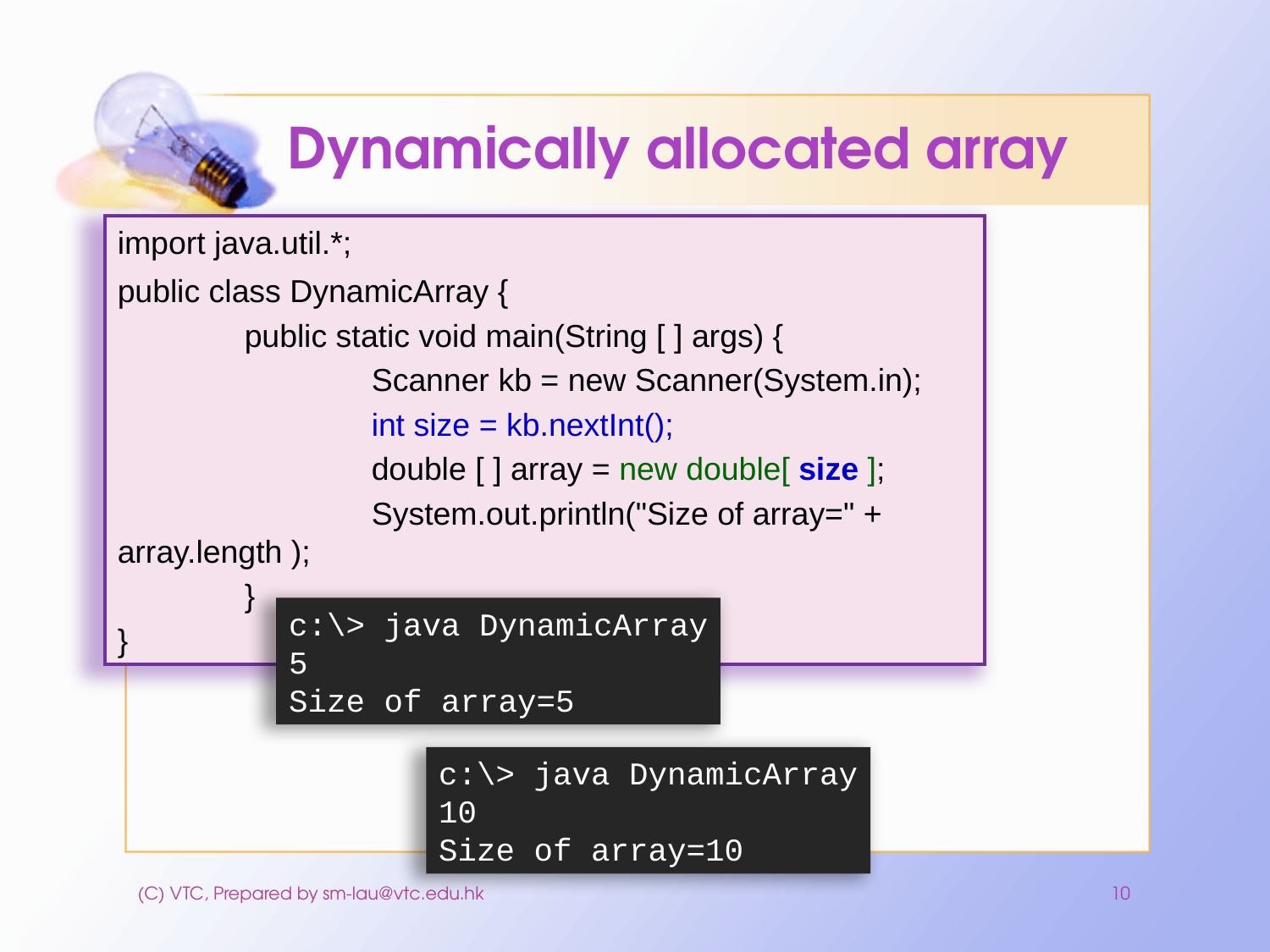

# Dynamically allocated array
import java.util.*;
public class DynamicArray {
	public static void main(String [ ] args) {
		Scanner kb = new Scanner(System.in);
		int size = kb.nextInt();
		double [ ] array = new double[ size ];
		System.out.println("Size of array=" + array.length );
	}
}
c:\> java DynamicArray
5
Size of array=5
c:\> java DynamicArray
10
Size of array=10
(C) VTC, Prepared by sm-lau@vtc.edu.hk
10